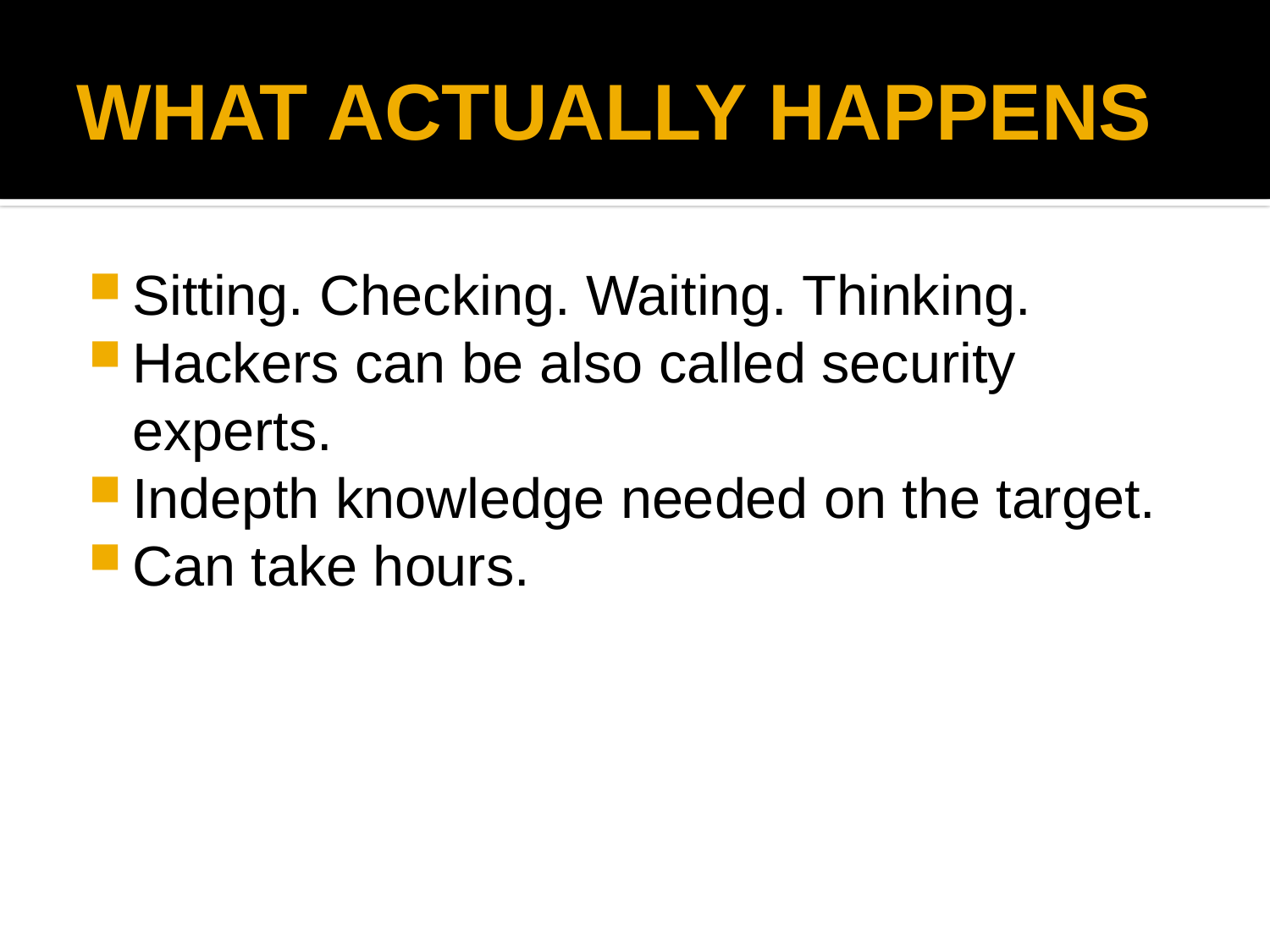

# WHAT ACTUALLY HAPPENS
Sitting. Checking. Waiting. Thinking.
Hackers can be also called security experts.
Indepth knowledge needed on the target.
Can take hours.